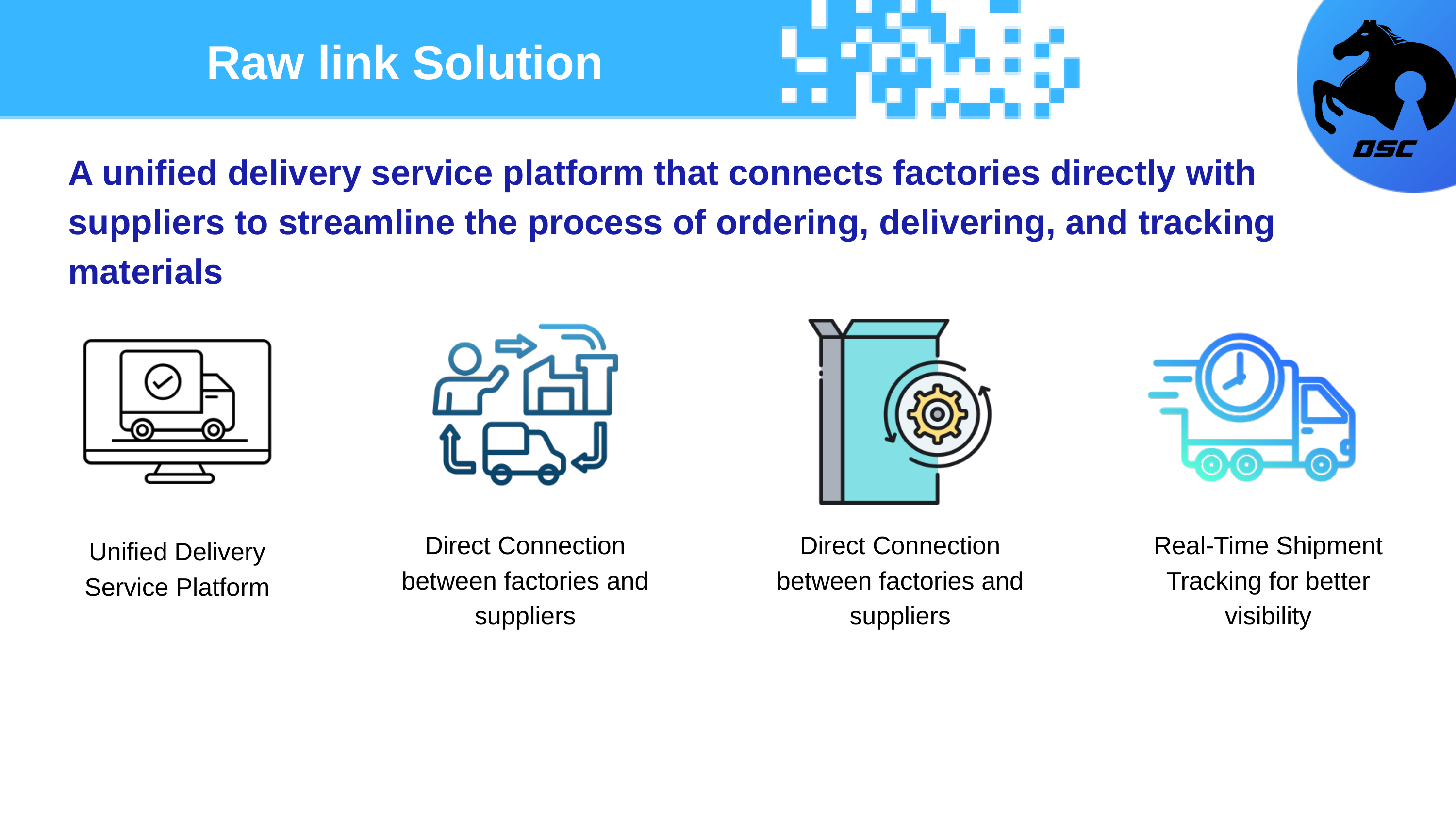

Raw link Solution
PROBLEM DEFINITION
A unified delivery service platform that connects factories directly with suppliers to streamline the process of ordering, delivering, and tracking materials

Direct Connection between factories and suppliers
Direct Connection between factories and suppliers
Real-Time Shipment Tracking for better visibility
Unified Delivery Service Platform